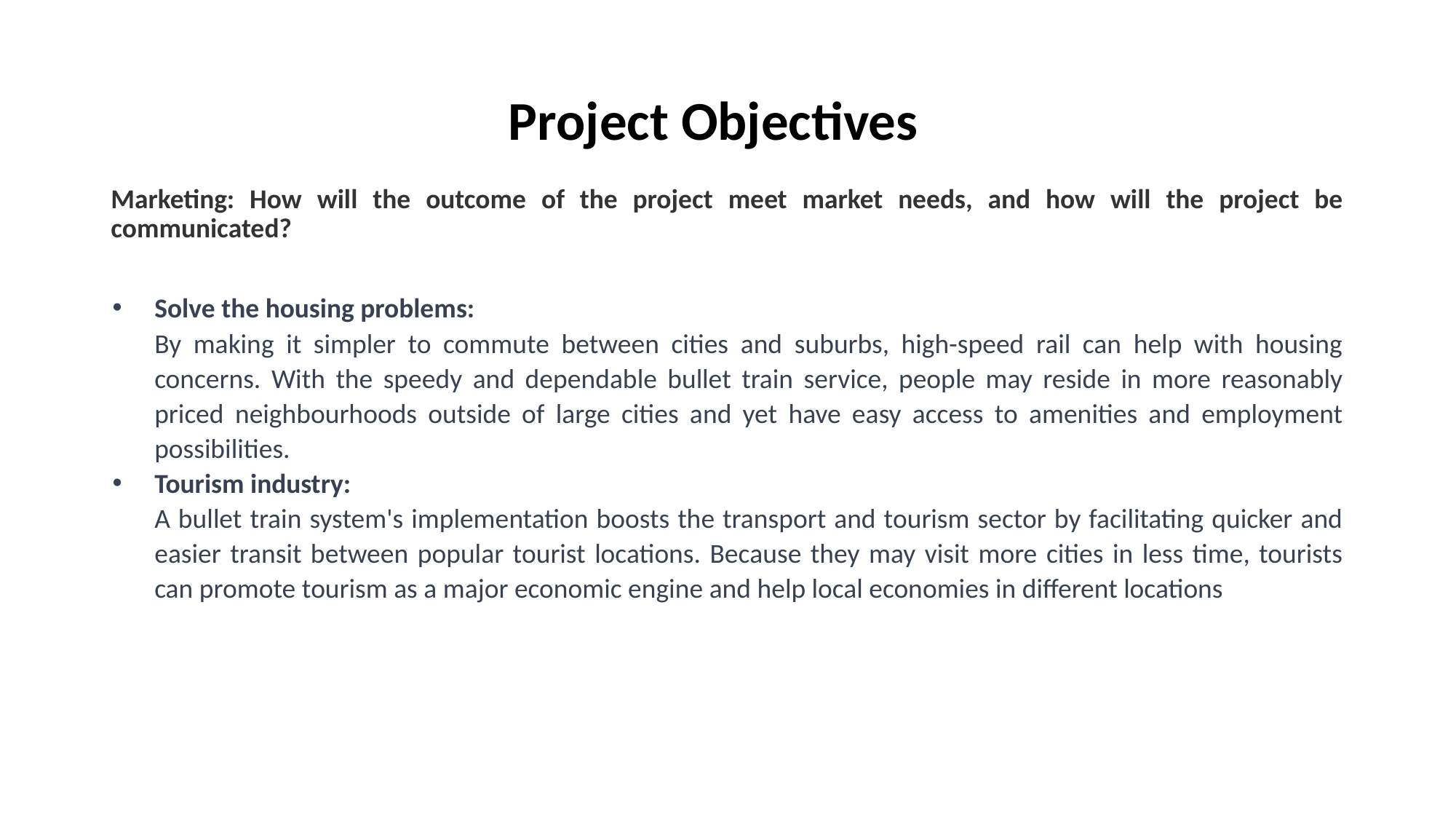

# Project Objectives
Marketing: How will the outcome of the project meet market needs, and how will the project be communicated?

Solve the housing problems:
By making it simpler to commute between cities and suburbs, high-speed rail can help with housing concerns. With the speedy and dependable bullet train service, people may reside in more reasonably priced neighbourhoods outside of large cities and yet have easy access to amenities and employment possibilities.
Tourism industry:
A bullet train system's implementation boosts the transport and tourism sector by facilitating quicker and easier transit between popular tourist locations. Because they may visit more cities in less time, tourists can promote tourism as a major economic engine and help local economies in different locations